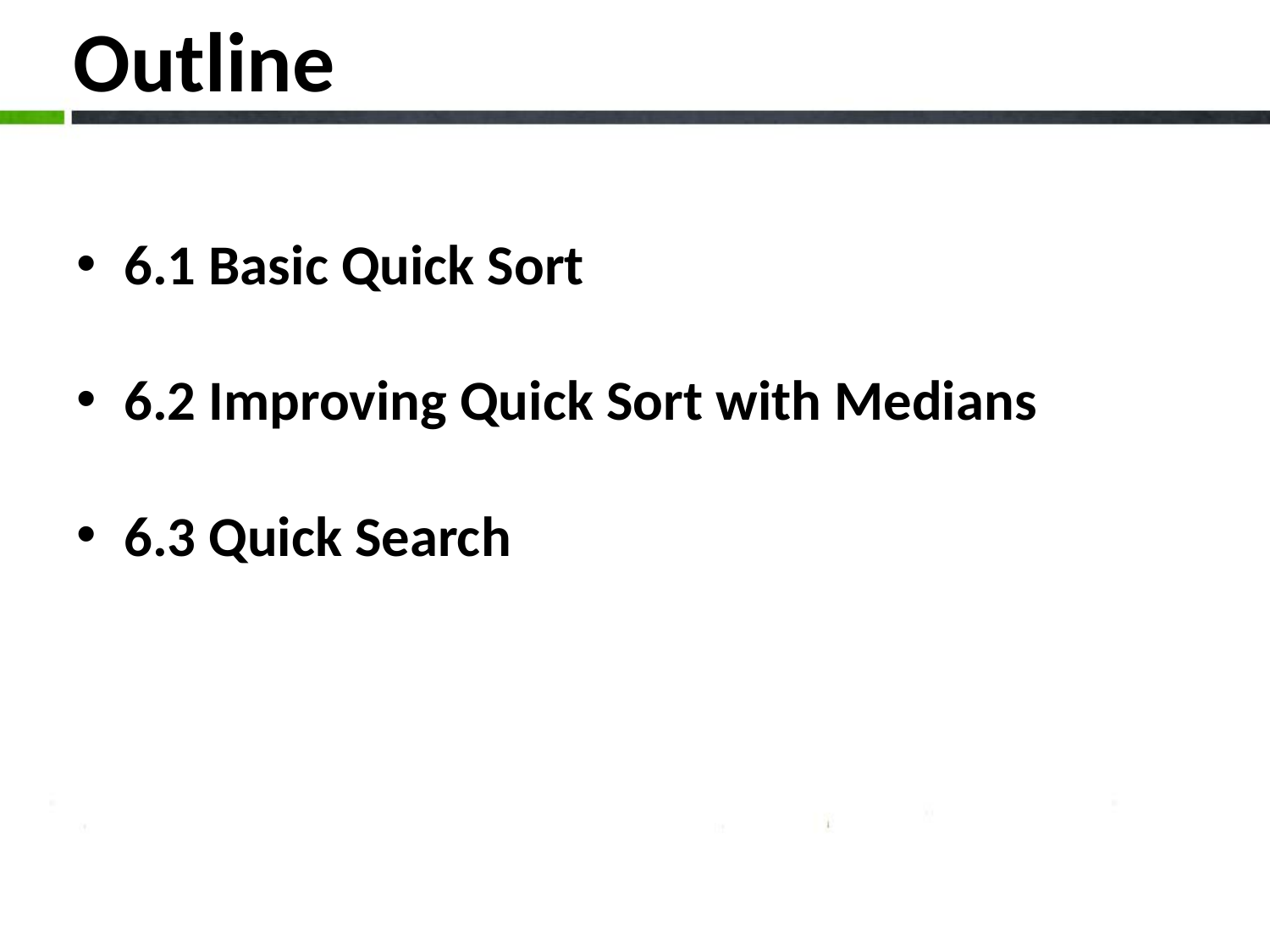

# Outline
6.1 Basic Quick Sort

6.2 Improving Quick Sort with Medians

6.3 Quick Search